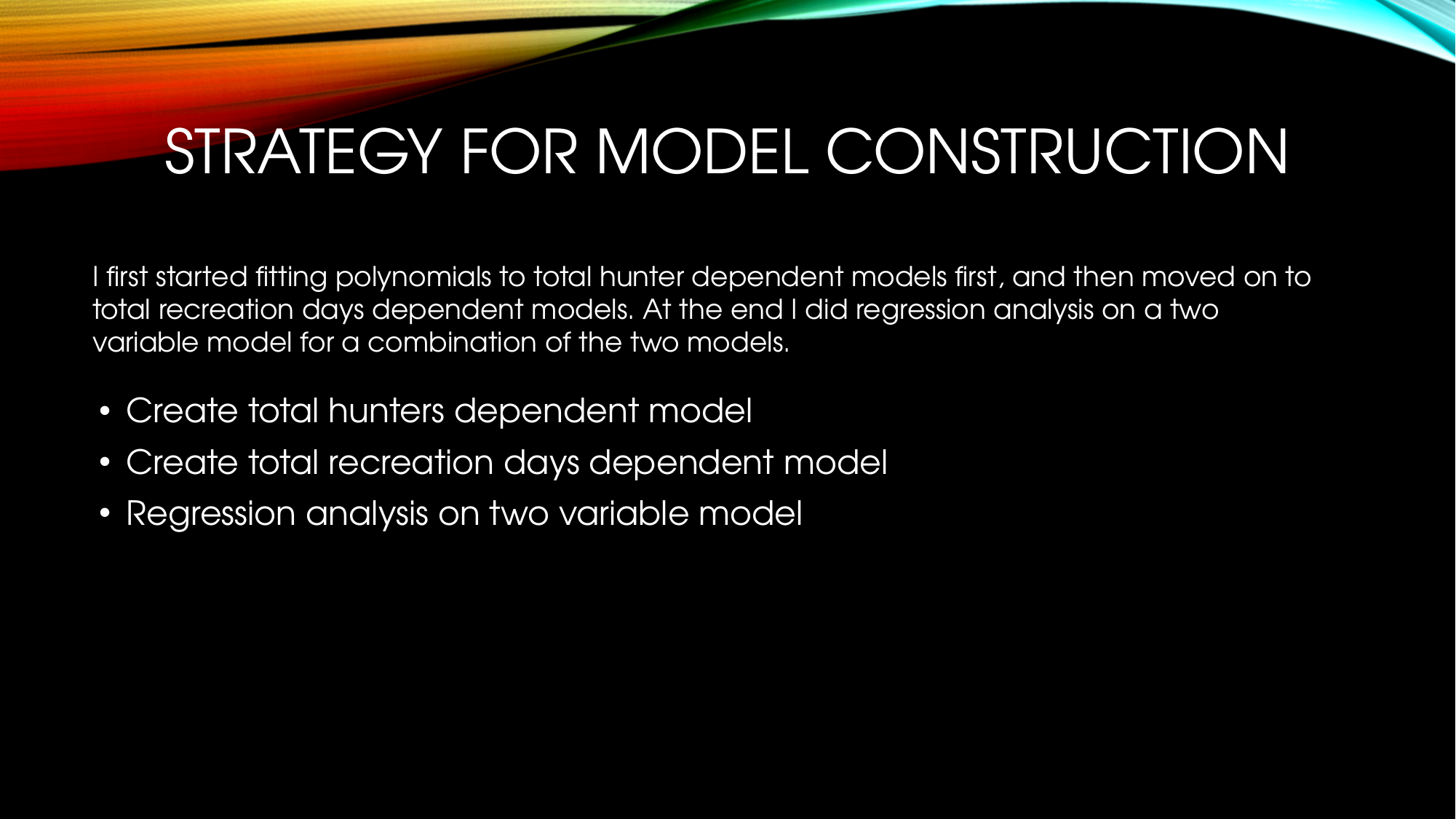

# Strategy For Model construction
I first started fitting polynomials to total hunter dependent models first, and then moved on to total recreation days dependent models. At the end I did regression analysis on a two variable model for a combination of the two models.
Create total hunters dependent model
Create total recreation days dependent model
Regression analysis on two variable model